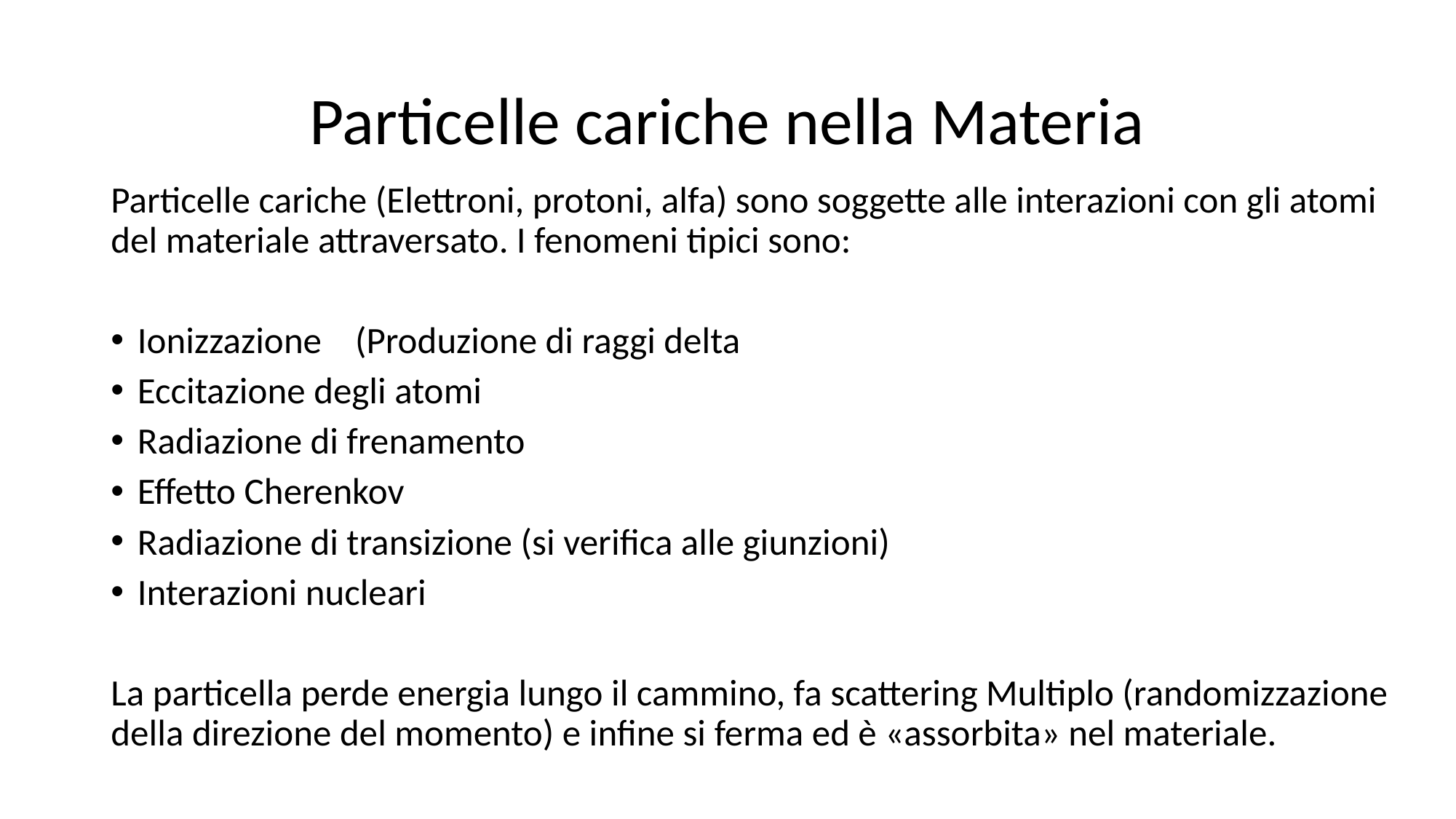

# Particelle cariche nella Materia
Particelle cariche (Elettroni, protoni, alfa) sono soggette alle interazioni con gli atomi del materiale attraversato. I fenomeni tipici sono:

Ionizzazione    (Produzione di raggi delta
Eccitazione degli atomi
Radiazione di frenamento
Effetto Cherenkov
Radiazione di transizione (si verifica alle giunzioni)
Interazioni nucleari

La particella perde energia lungo il cammino, fa scattering Multiplo (randomizzazione della direzione del momento) e infine si ferma ed è «assorbita» nel materiale.